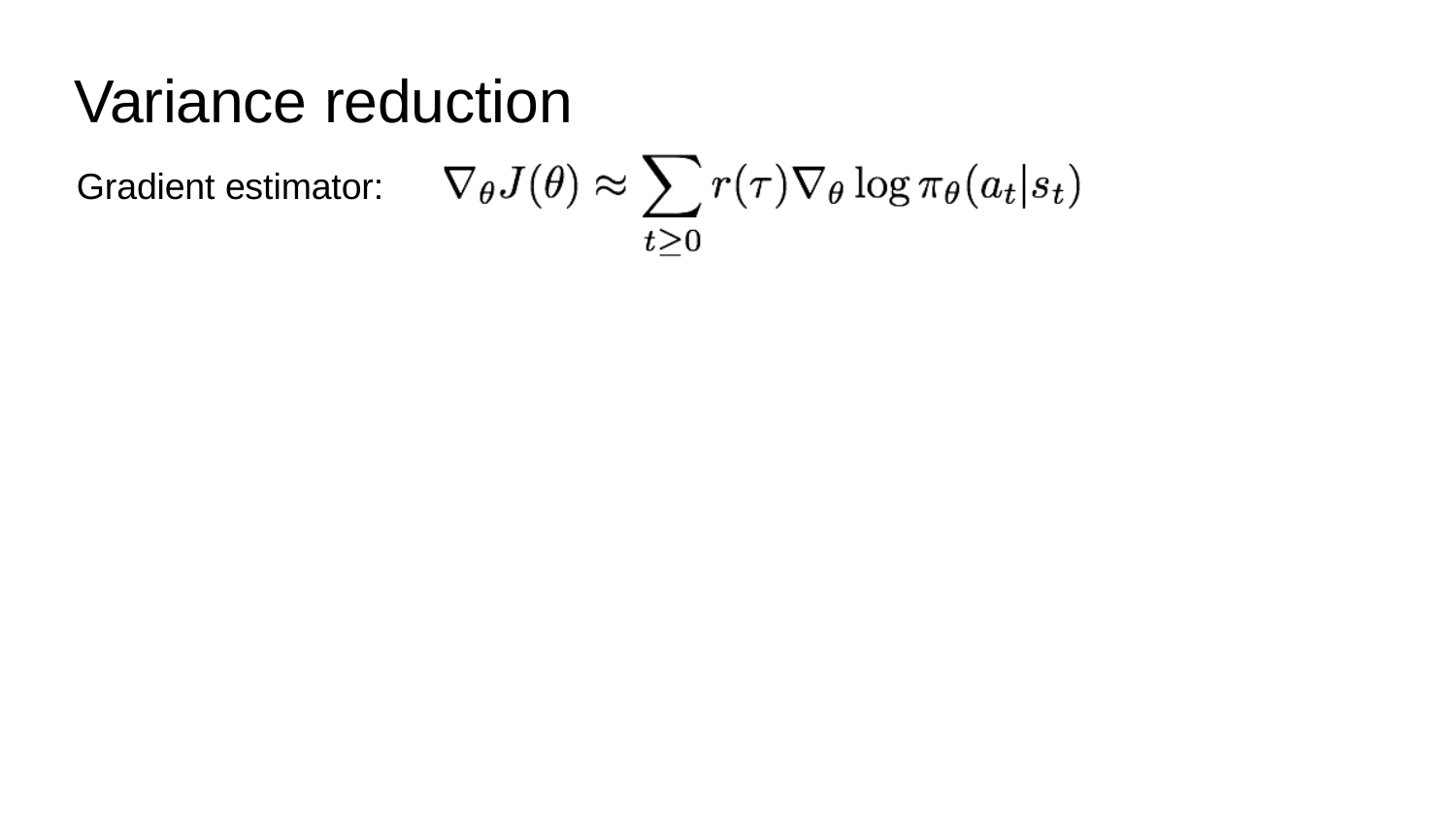

# Variance reduction

Gradient estimator:
Lecture 14 - 80
May 23, 2017
Fei-Fei Li & Justin Johnson & Serena Yeung